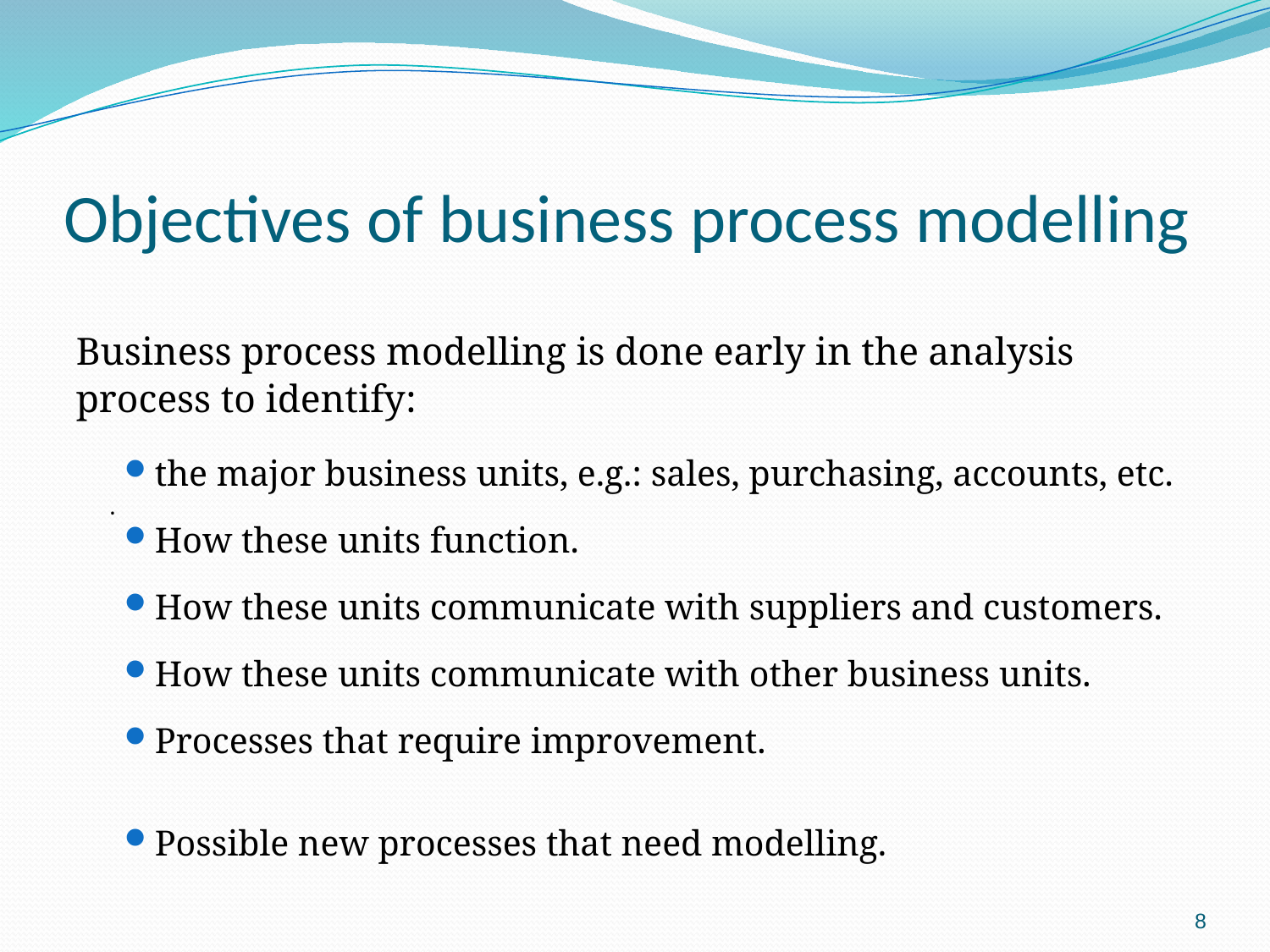

# Objectives of business process modelling

Business process modelling is done early in the analysis
process to identify:

the major business units, e.g.: sales, purchasing, accounts, etc.
		.
How these units function.

How these units communicate with suppliers and customers.

How these units communicate with other business units.

Processes that require improvement.

Possible new processes that need modelling.

8